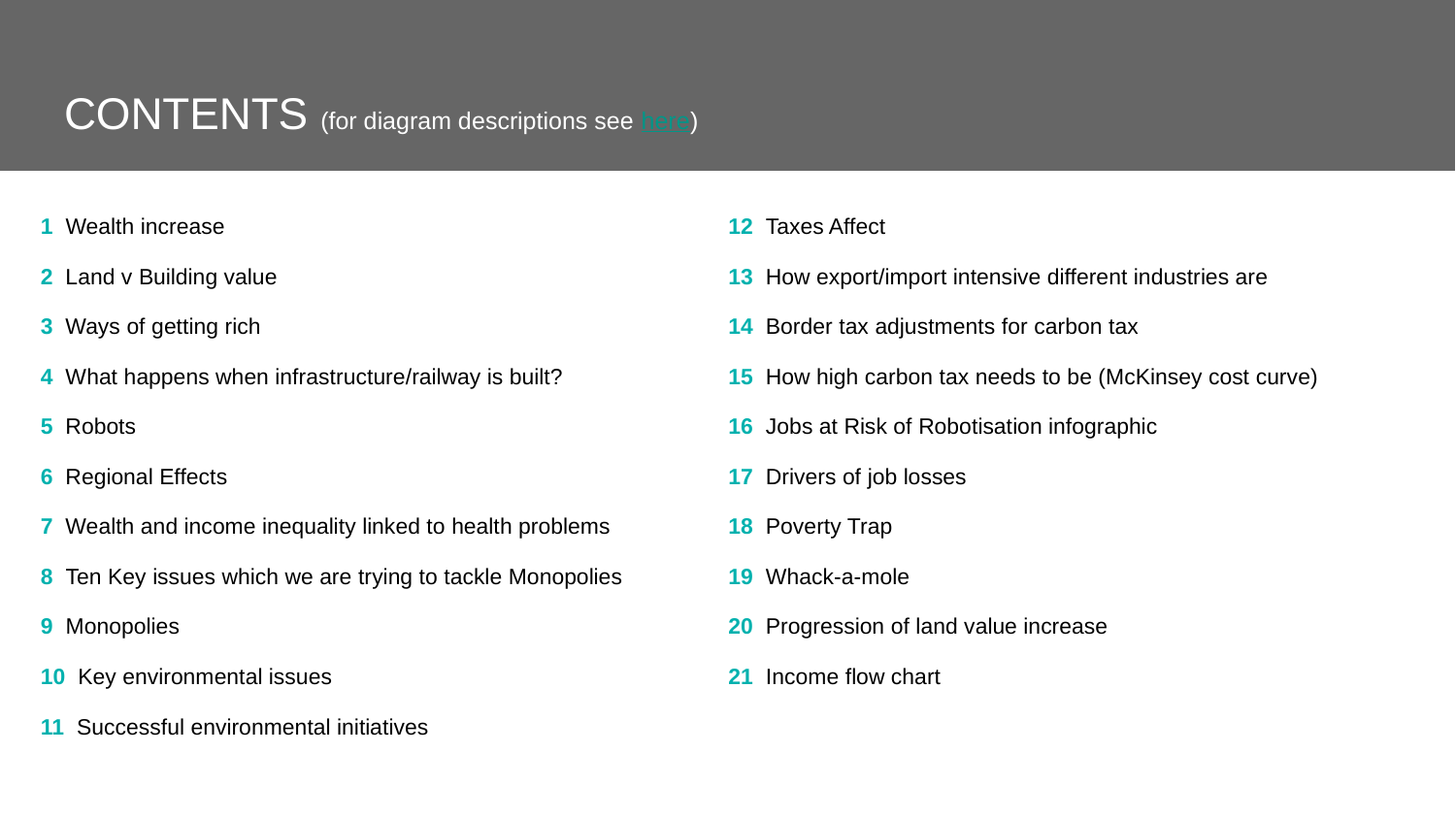

# CONTENTS (for diagram descriptions see here)
1  Wealth increase
2  Land v Building value
3  Ways of getting rich
4  What happens when infrastructure/railway is built?
5  Robots
6  Regional Effects
7  Wealth and income inequality linked to health problems
8  Ten Key issues which we are trying to tackle Monopolies
9  Monopolies
10  Key environmental issues
11  Successful environmental initiatives
12  Taxes Affect
13  How export/import intensive different industries are
14  Border tax adjustments for carbon tax
15  How high carbon tax needs to be (McKinsey cost curve)
16  Jobs at Risk of Robotisation infographic
17  Drivers of job losses
18  Poverty Trap
19  Whack-a-mole
20  Progression of land value increase
21  Income flow chart